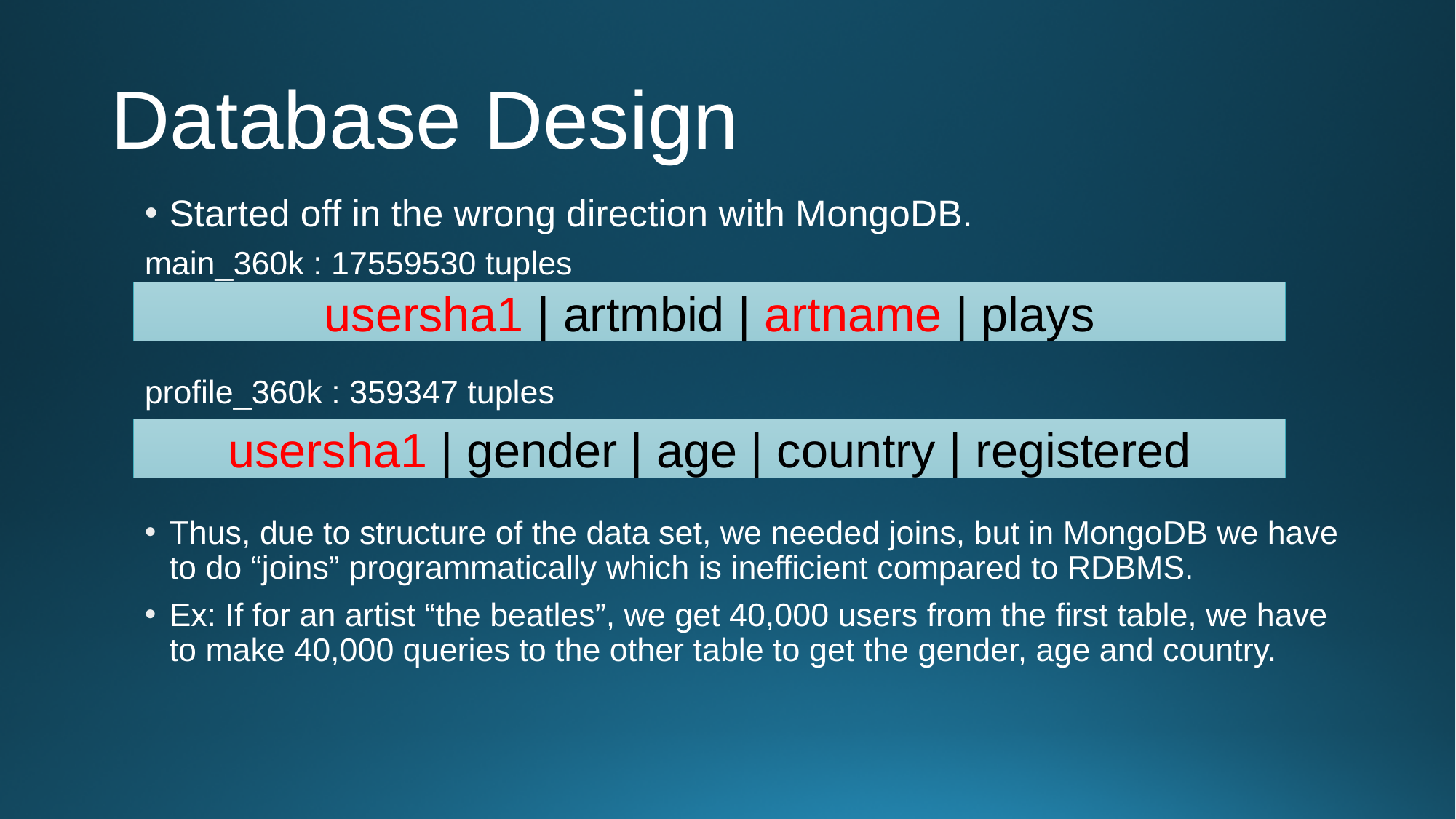

# Database Design
Started off in the wrong direction with MongoDB.
main_360k : 17559530 tuples

profile_360k : 359347 tuples

Thus, due to structure of the data set, we needed joins, but in MongoDB we have to do “joins” programmatically which is inefficient compared to RDBMS.
Ex: If for an artist “the beatles”, we get 40,000 users from the first table, we have to make 40,000 queries to the other table to get the gender, age and country.
usersha1 | artmbid | artname | plays
usersha1 | gender | age | country | registered